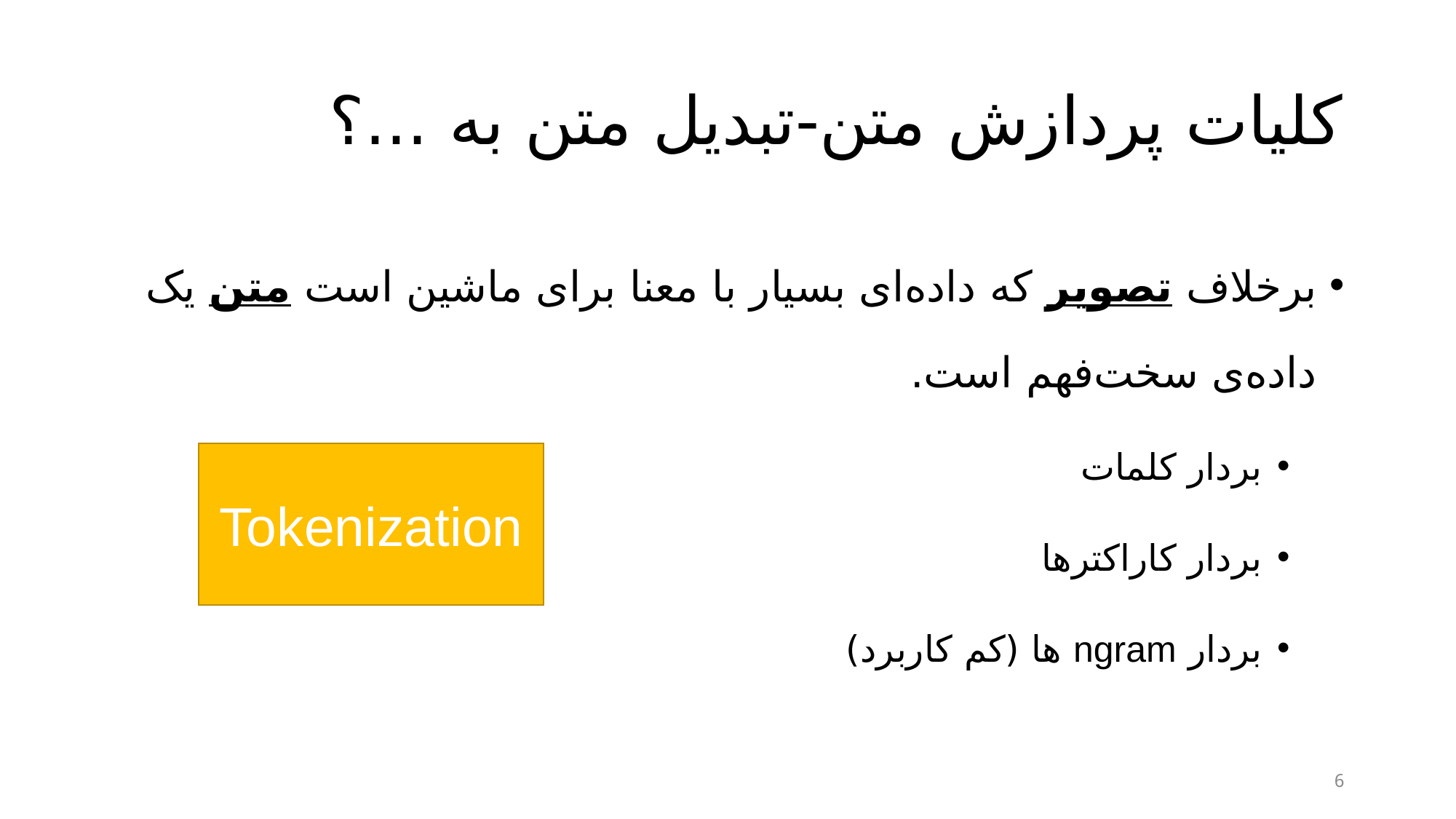

# کلیات پردازش متن-تبدیل متن به ...؟
برخلاف تصویر که داده‌ای بسیار با معنا برای ماشین است متن یک داده‌ی سخت‌فهم است.
بردار کلمات
بردار کاراکتر‌ها
بردار ngram ها (کم کاربرد)

Tokenization
6